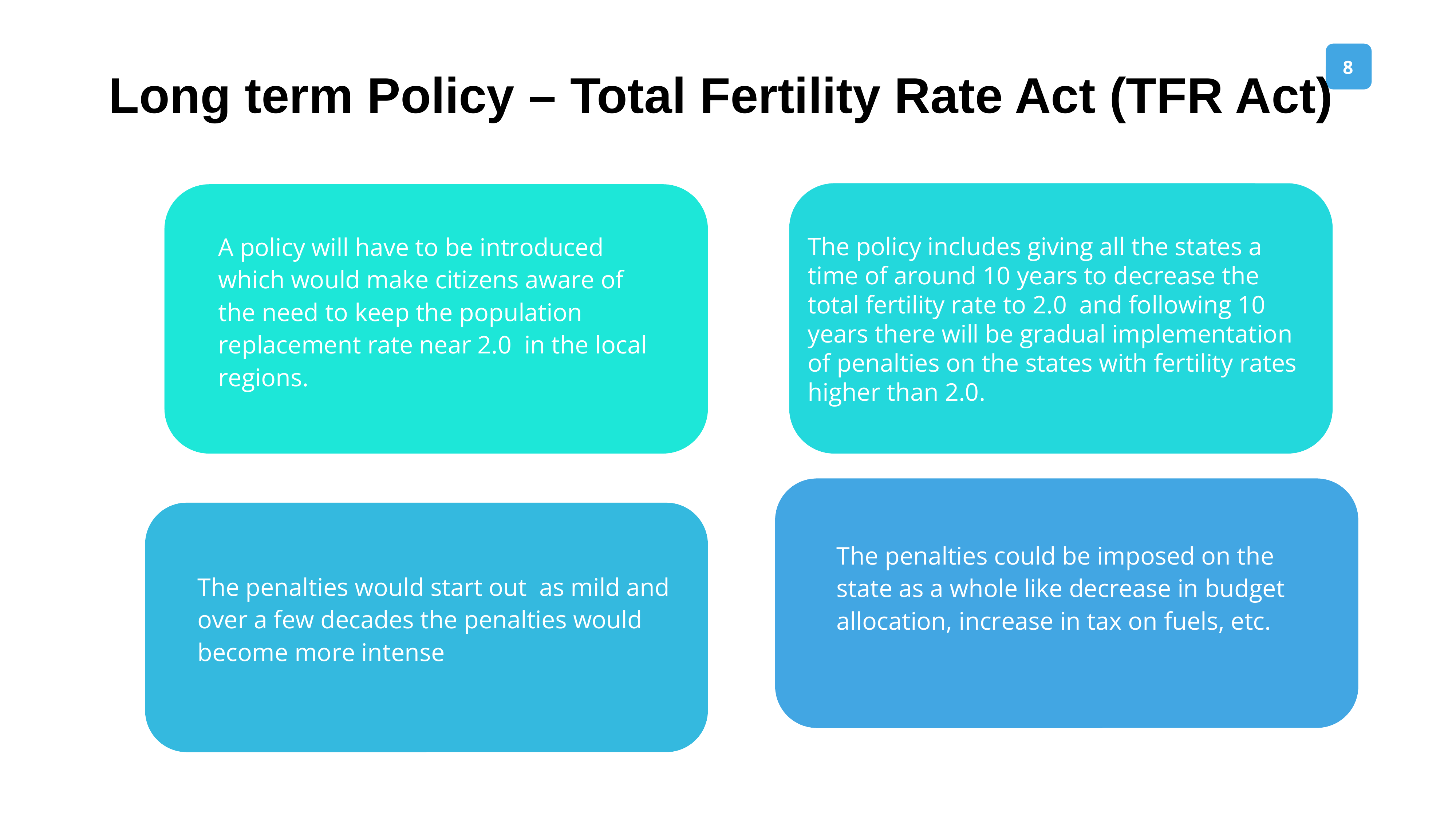

Long term Policy – Total Fertility Rate Act (TFR Act)
The policy includes giving all the states a time of around 10 years to decrease the total fertility rate to 2.0  and following 10 years there will be gradual implementation of penalties on the states with fertility rates higher than 2.0.

A policy will have to be introduced which would make citizens aware of the need to keep the population replacement rate near 2.0  in the local regions.

The penalties could be imposed on the state as a whole like decrease in budget allocation, increase in tax on fuels, etc.
The penalties would start out  as mild and over a few decades the penalties would become more intense